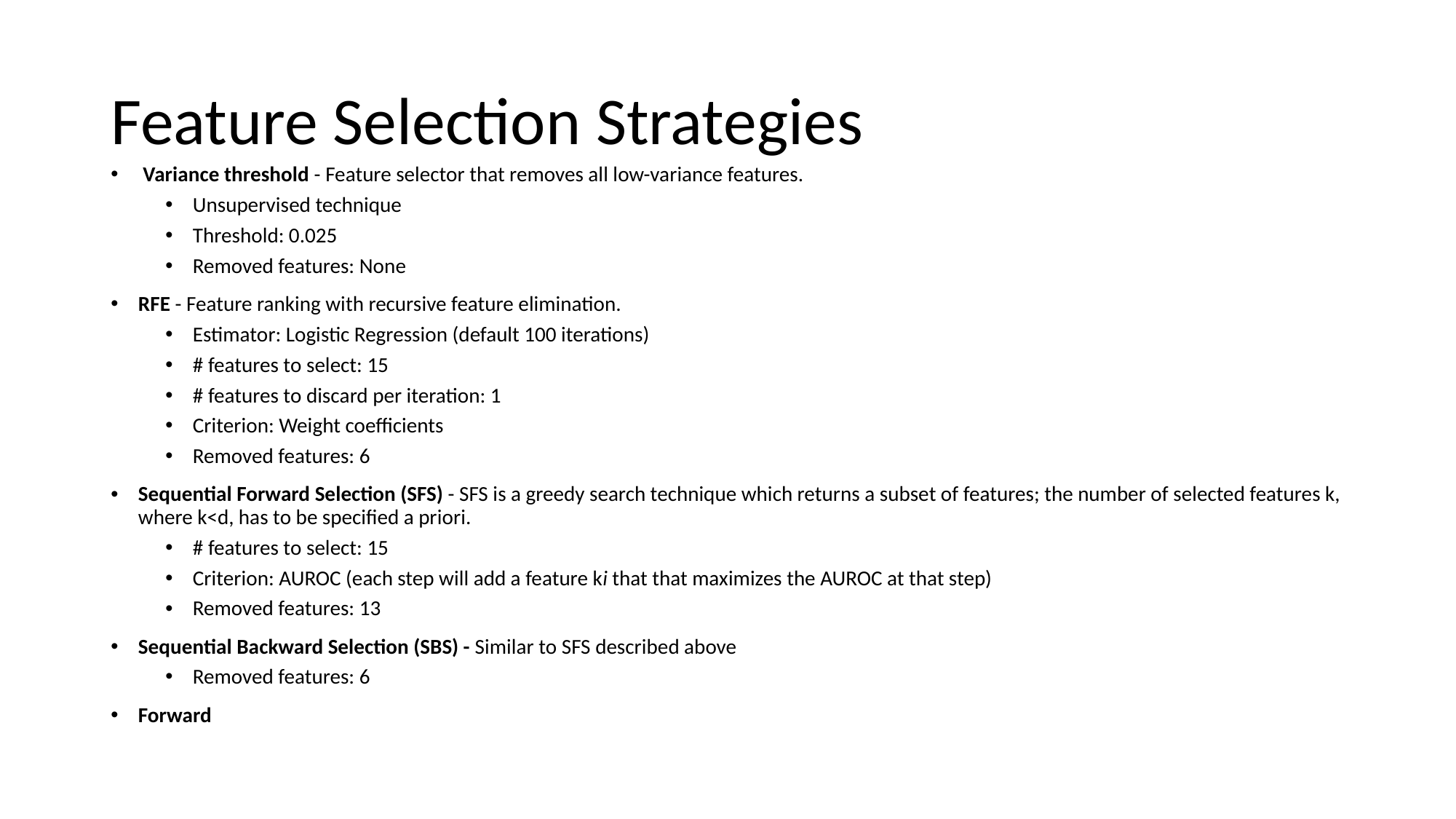

# Feature Selection Strategies
 Variance threshold - Feature selector that removes all low-variance features.
Unsupervised technique
Threshold: 0.025
Removed features: None
RFE - Feature ranking with recursive feature elimination.
Estimator: Logistic Regression (default 100 iterations)
# features to select: 15
# features to discard per iteration: 1
Criterion: Weight coefficients
Removed features: 6
Sequential Forward Selection (SFS) - SFS is a greedy search technique which returns a subset of features; the number of selected features k, where k<d, has to be specified a priori.
# features to select: 15
Criterion: AUROC (each step will add a feature ki that that maximizes the AUROC at that step)
Removed features: 13
Sequential Backward Selection (SBS) - Similar to SFS described above
Removed features: 6
Forward